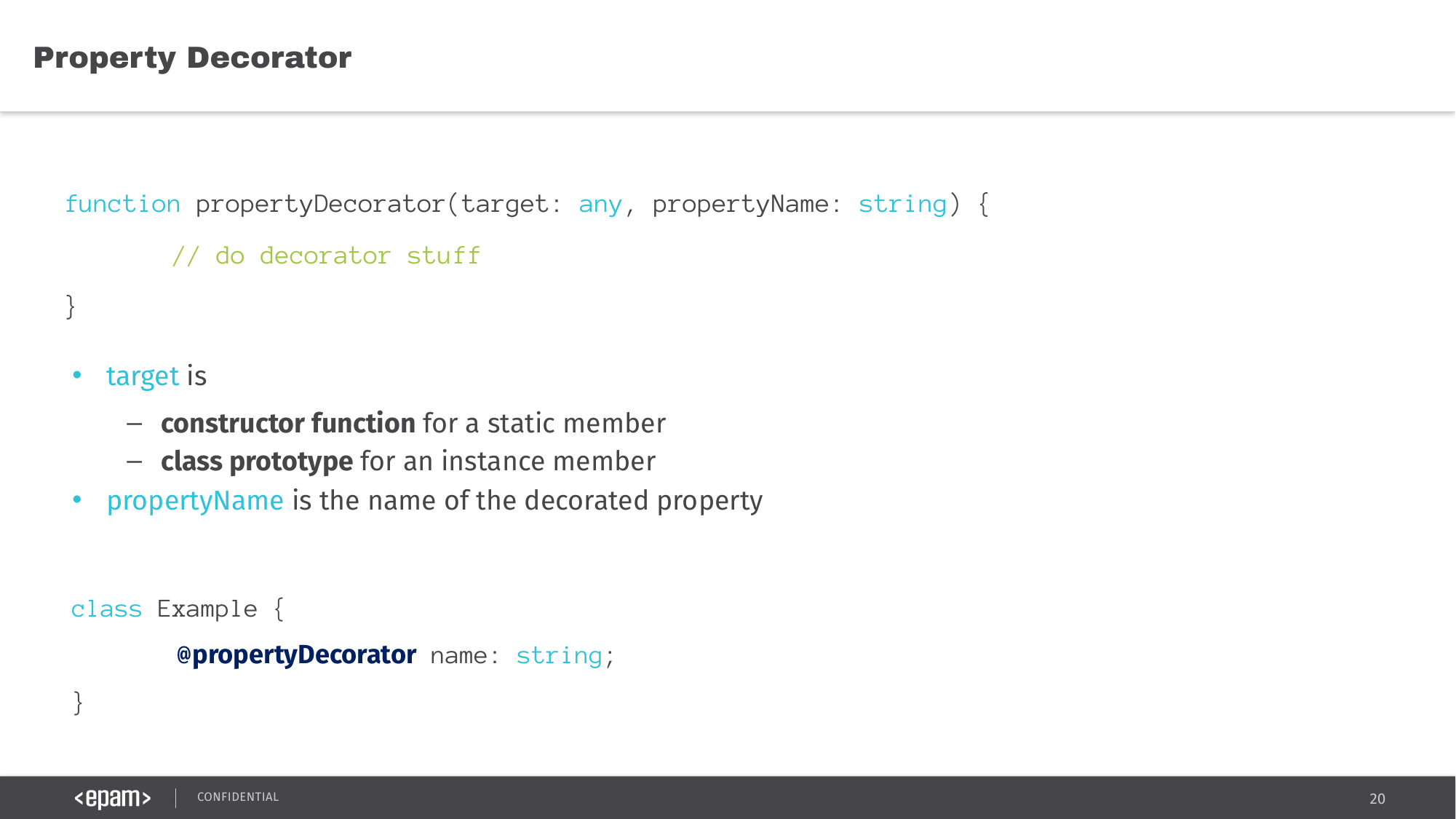

Property Decorator
function propertyDecorator(target: any, propertyName: string) {
	// do decorator stuff
}
target is
constructor function for a static member
class prototype for an instance member
propertyName is the name of the decorated property

class Example {
	@propertyDecorator name: string;
}